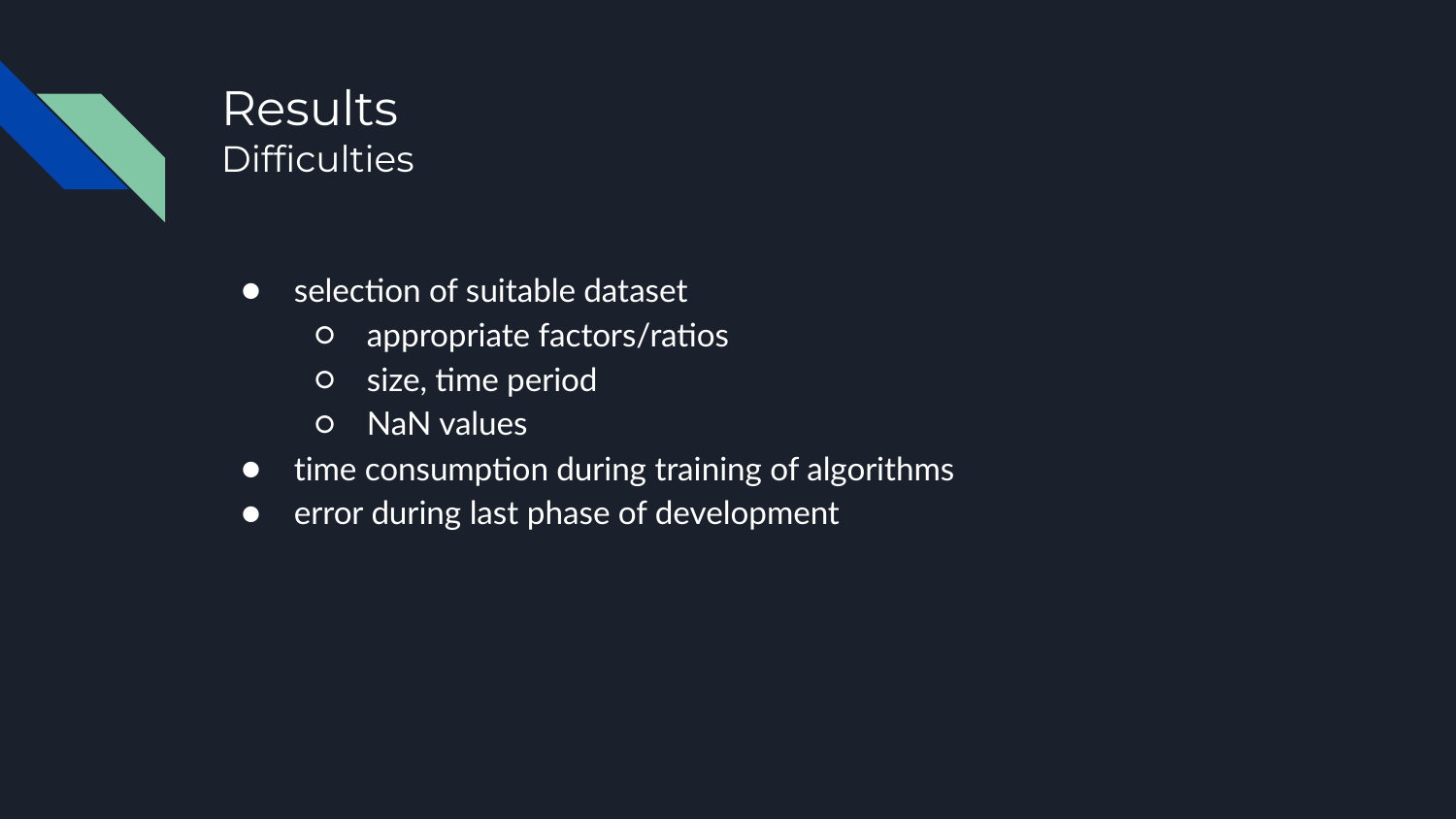

# Results
Difficulties
selection of suitable dataset
appropriate factors/ratios
size, time period
NaN values
time consumption during training of algorithms
error during last phase of development